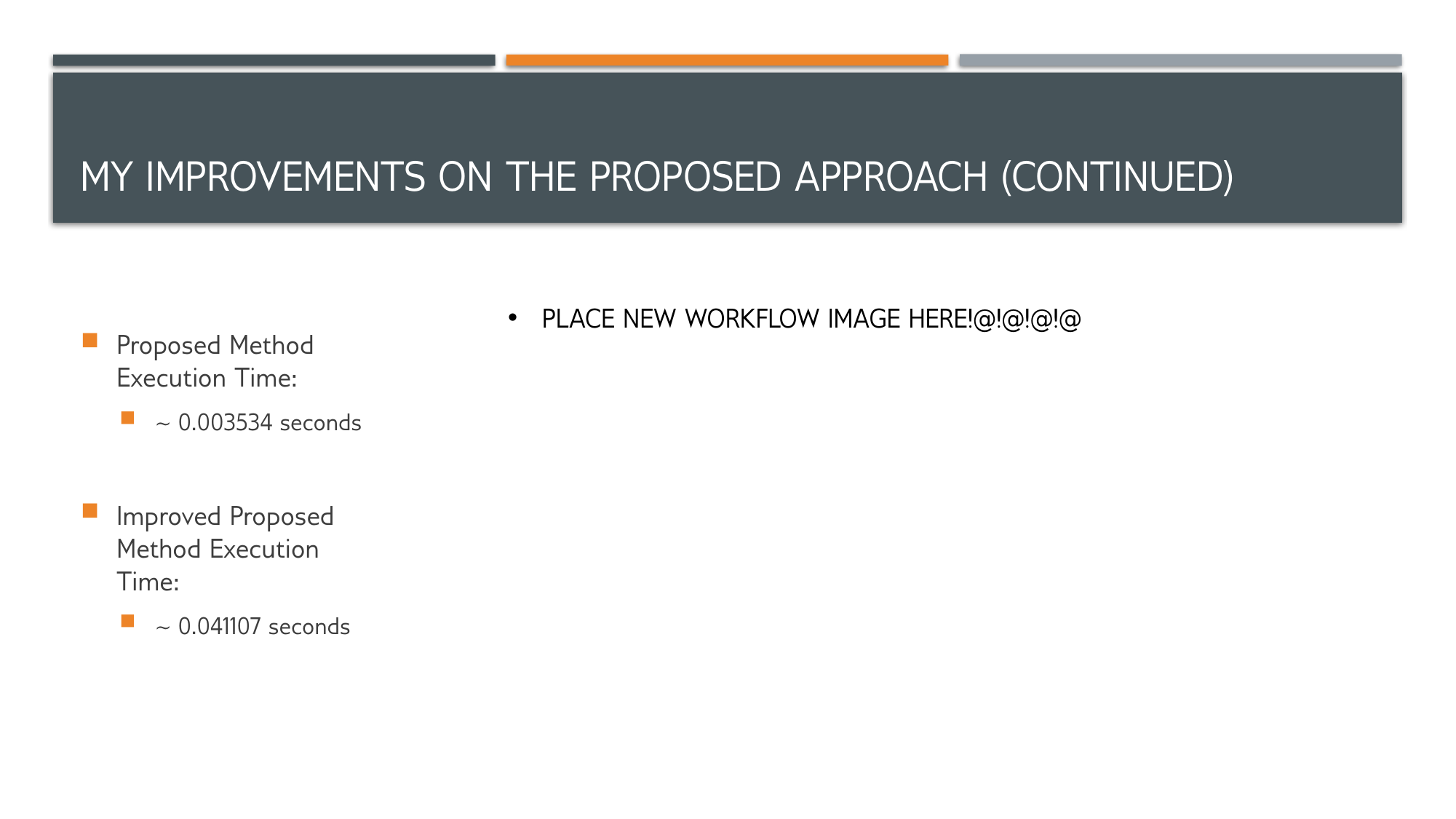

# My Improvements on the proposed approach (continued)
Proposed Method Execution Time:
~ 0.003534 seconds

Improved Proposed Method Execution Time:
~ 0.041107 seconds
PLACE NEW WORKFLOW IMAGE HERE!@!@!@!@